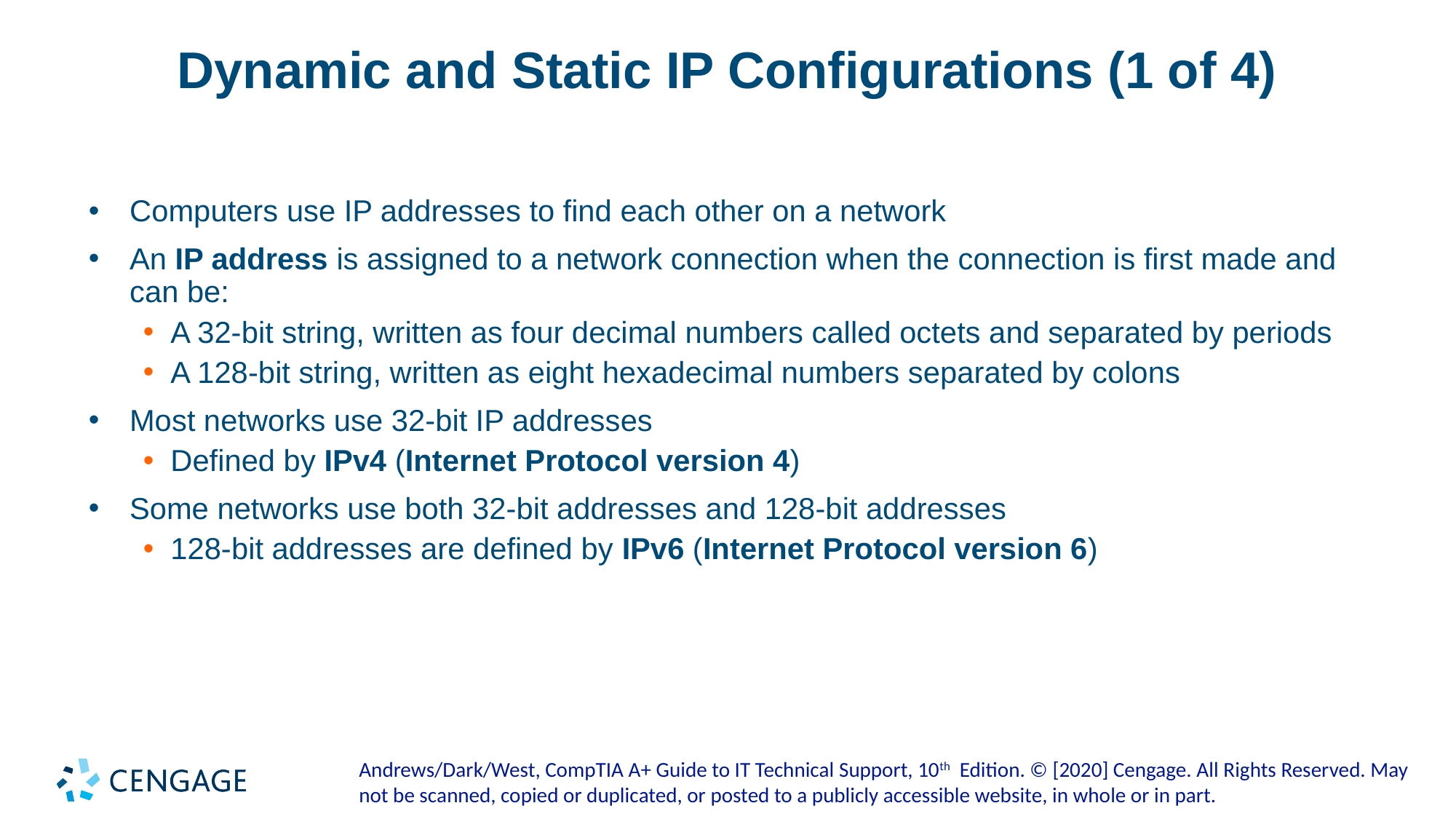

# Dynamic and Static IP Configurations (1 of 4)
Computers use IP addresses to find each other on a network
An IP address is assigned to a network connection when the connection is first made and can be:
A 32-bit string, written as four decimal numbers called octets and separated by periods
A 128-bit string, written as eight hexadecimal numbers separated by colons
Most networks use 32-bit IP addresses
Defined by IPv4 (Internet Protocol version 4)
Some networks use both 32-bit addresses and 128-bit addresses
128-bit addresses are defined by IPv6 (Internet Protocol version 6)